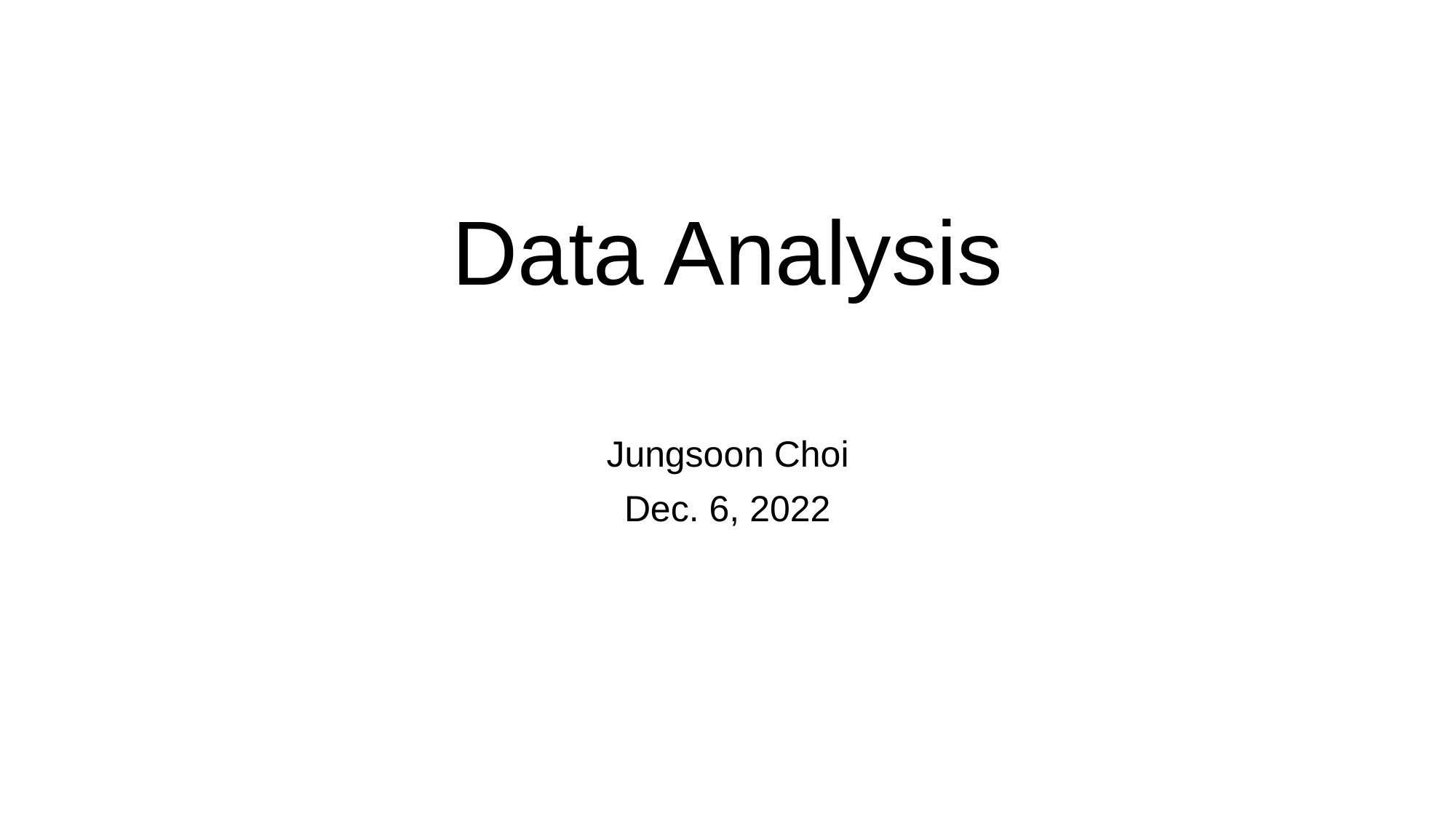

# Data Analysis
Jungsoon Choi
Dec. 6, 2022